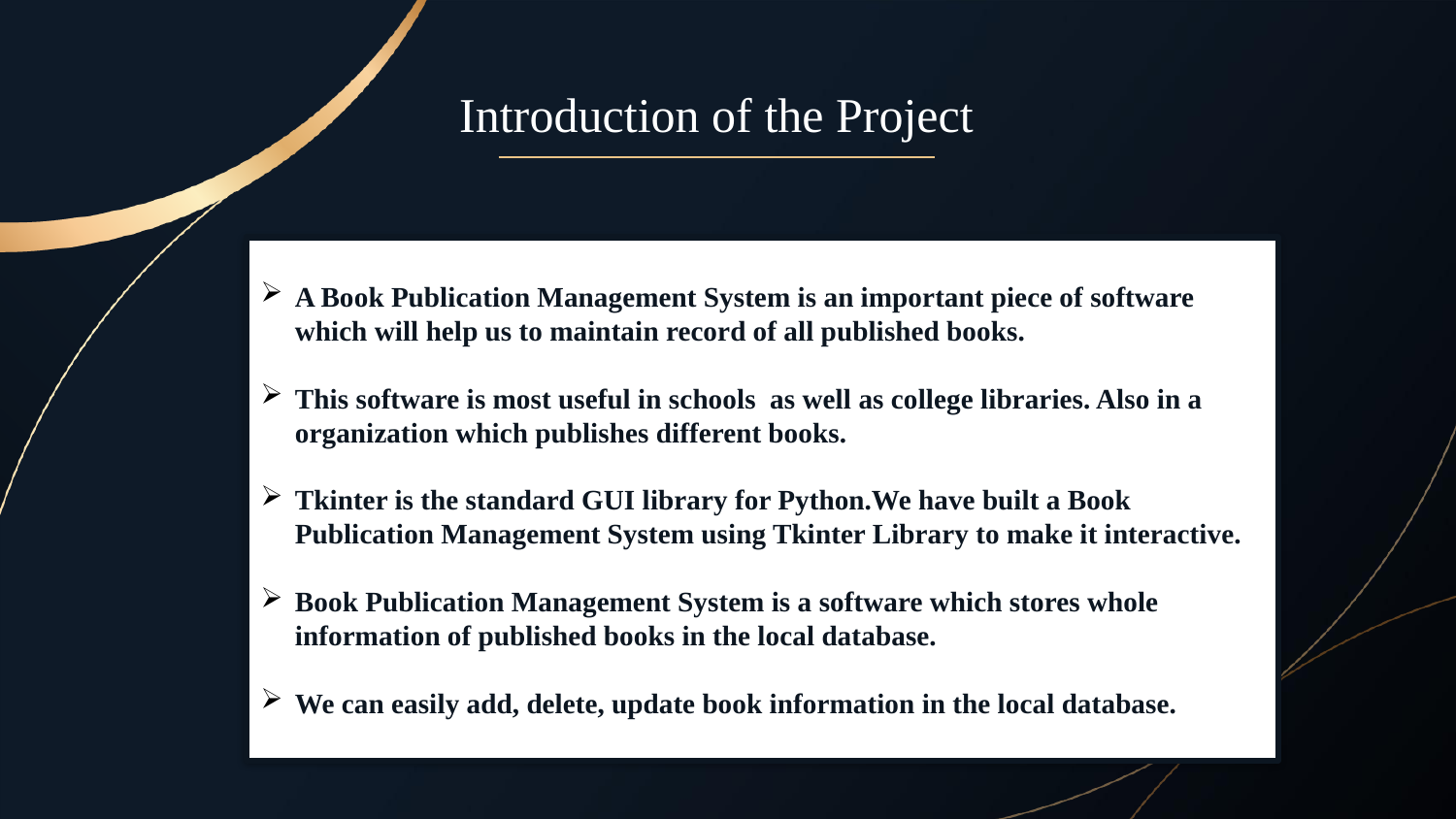

# Introduction of the Project

A Book Publication Management System is an important piece of software which will help us to maintain record of all published books.

This software is most useful in schools  as well as college libraries. Also in a organization which publishes different books.

Tkinter is the standard GUI library for Python.We have built a Book  Publication Management System using Tkinter Library to make it interactive.

Book Publication Management System is a software which stores whole information of published books in the local database.

We can easily add, delete, update book information in the local database.